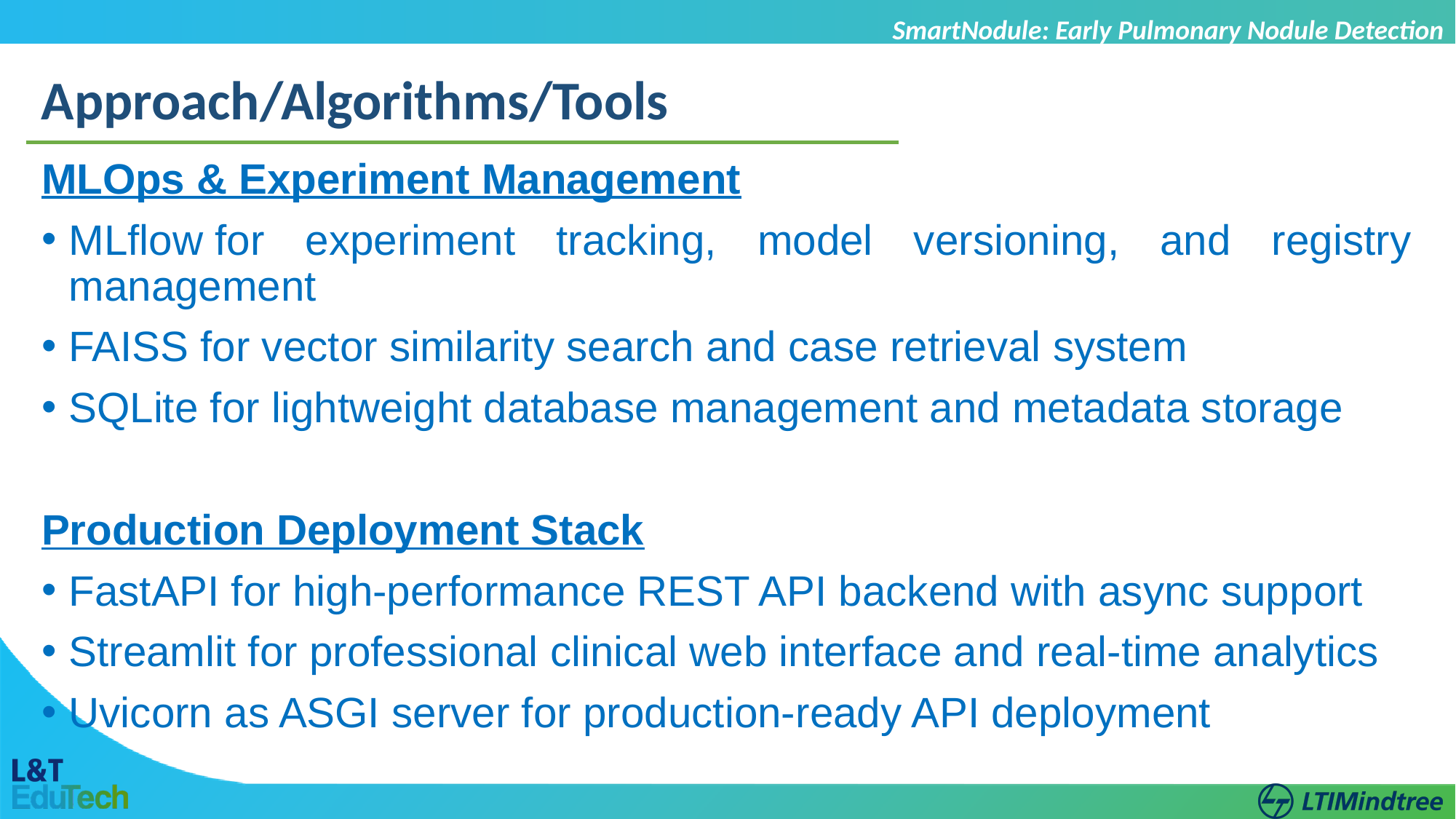

SmartNodule: Early Pulmonary Nodule Detection
Approach/Algorithms/Tools
MLOps & Experiment Management
MLflow for experiment tracking, model versioning, and registry management
FAISS for vector similarity search and case retrieval system
SQLite for lightweight database management and metadata storage

Production Deployment Stack
FastAPI for high-performance REST API backend with async support
Streamlit for professional clinical web interface and real-time analytics
Uvicorn as ASGI server for production-ready API deployment